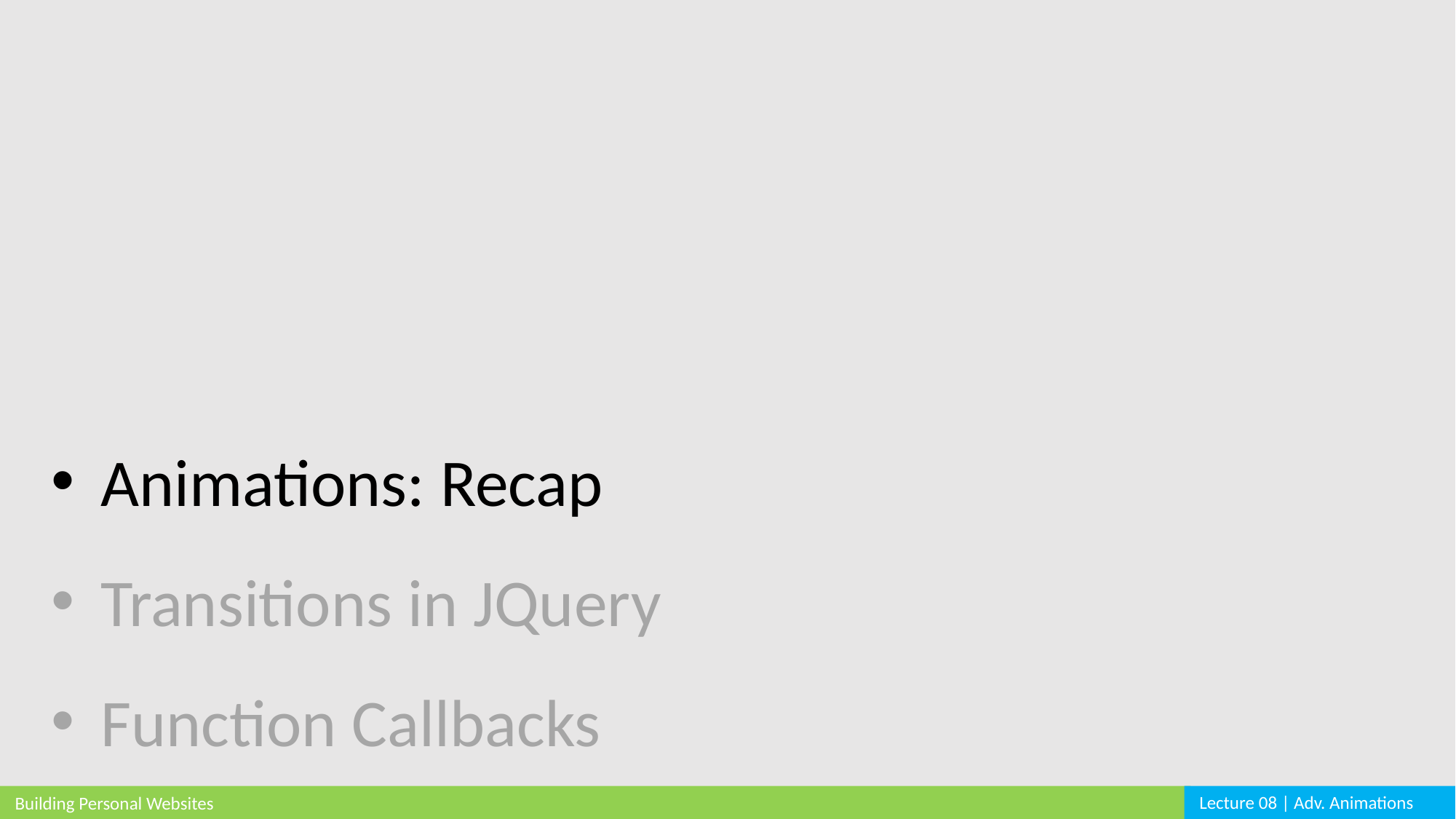

Animations: Recap
 Transitions in JQuery
 Function Callbacks
Lecture 08 | Adv. Animations

Building Personal Websites